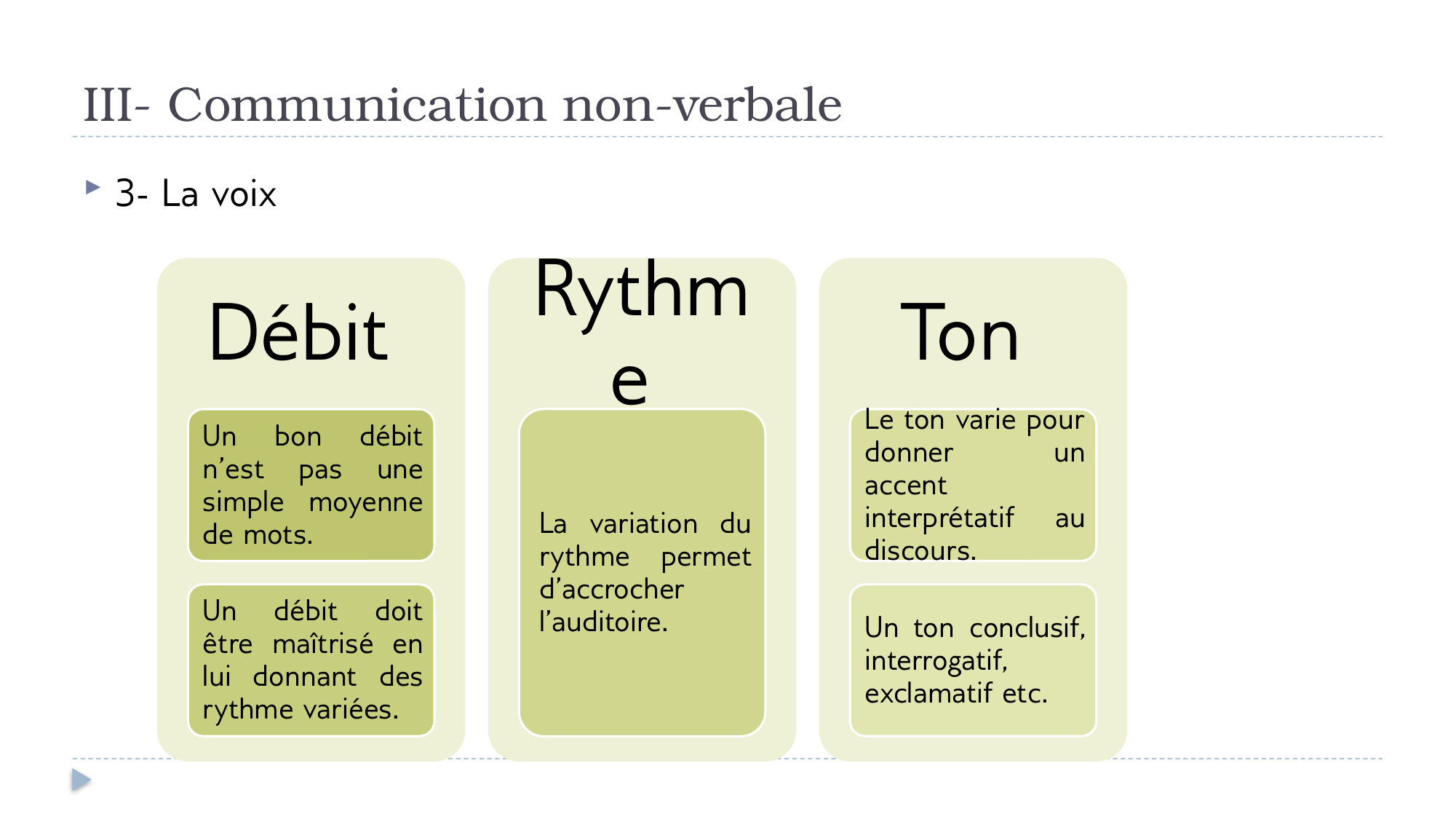

# III- Communication non-verbale
3- La voix

Débit
Un bon débit n’est pas une simple moyenne de mots.
Un débit doit être maîtrisé en lui donnant des rythme variées.
Rythme
La variation du rythme permet d’accrocher l’auditoire.
Ton
Le ton varie pour donner un accent interprétatif au discours.
Un ton conclusif, interrogatif, exclamatif etc.